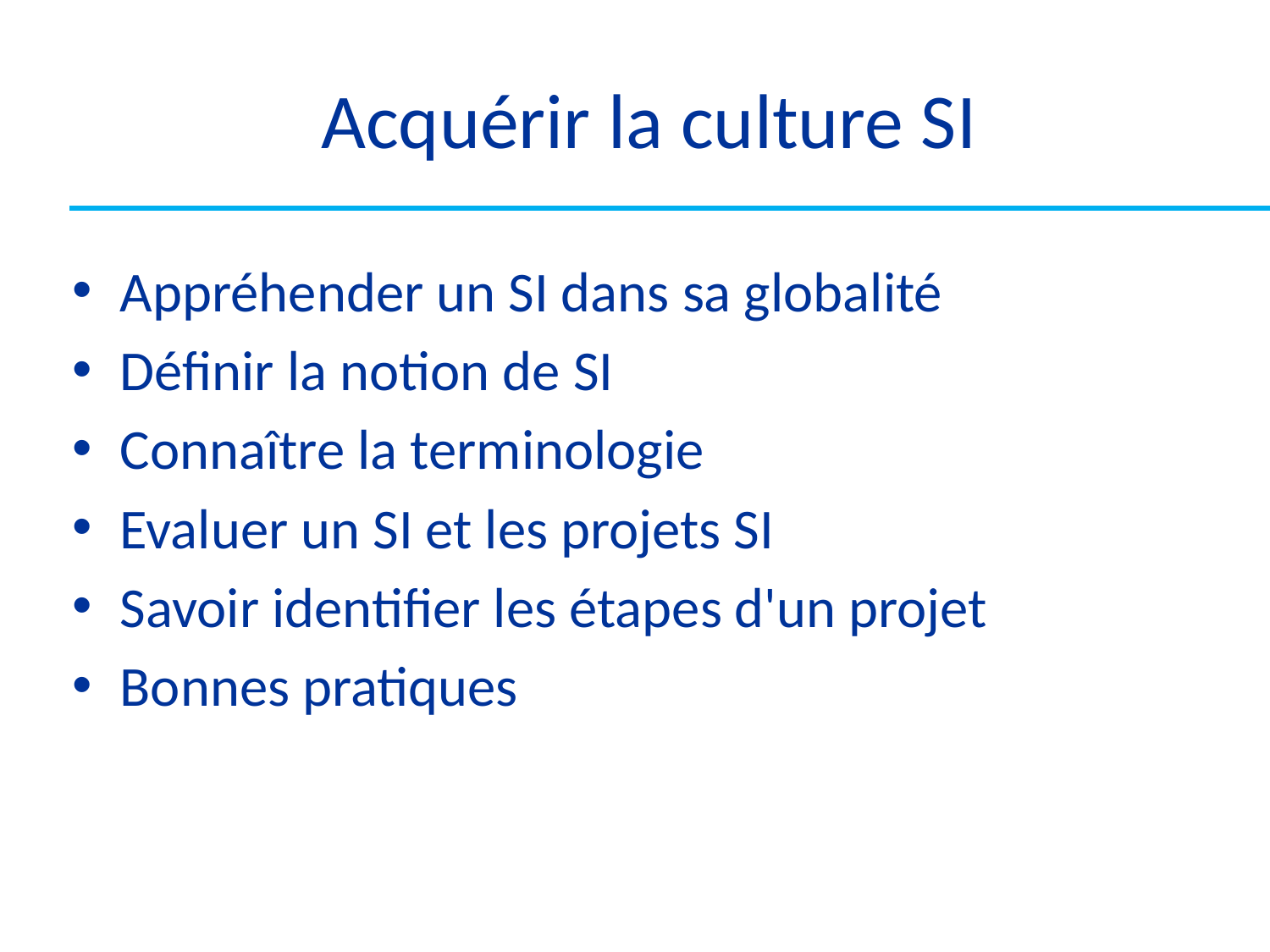

# Acquérir la culture SI

Appréhender un SI dans sa globalité
Définir la notion de SI
Connaître la terminologie
Evaluer un SI et les projets SI
Savoir identifier les étapes d'un projet
Bonnes pratiques